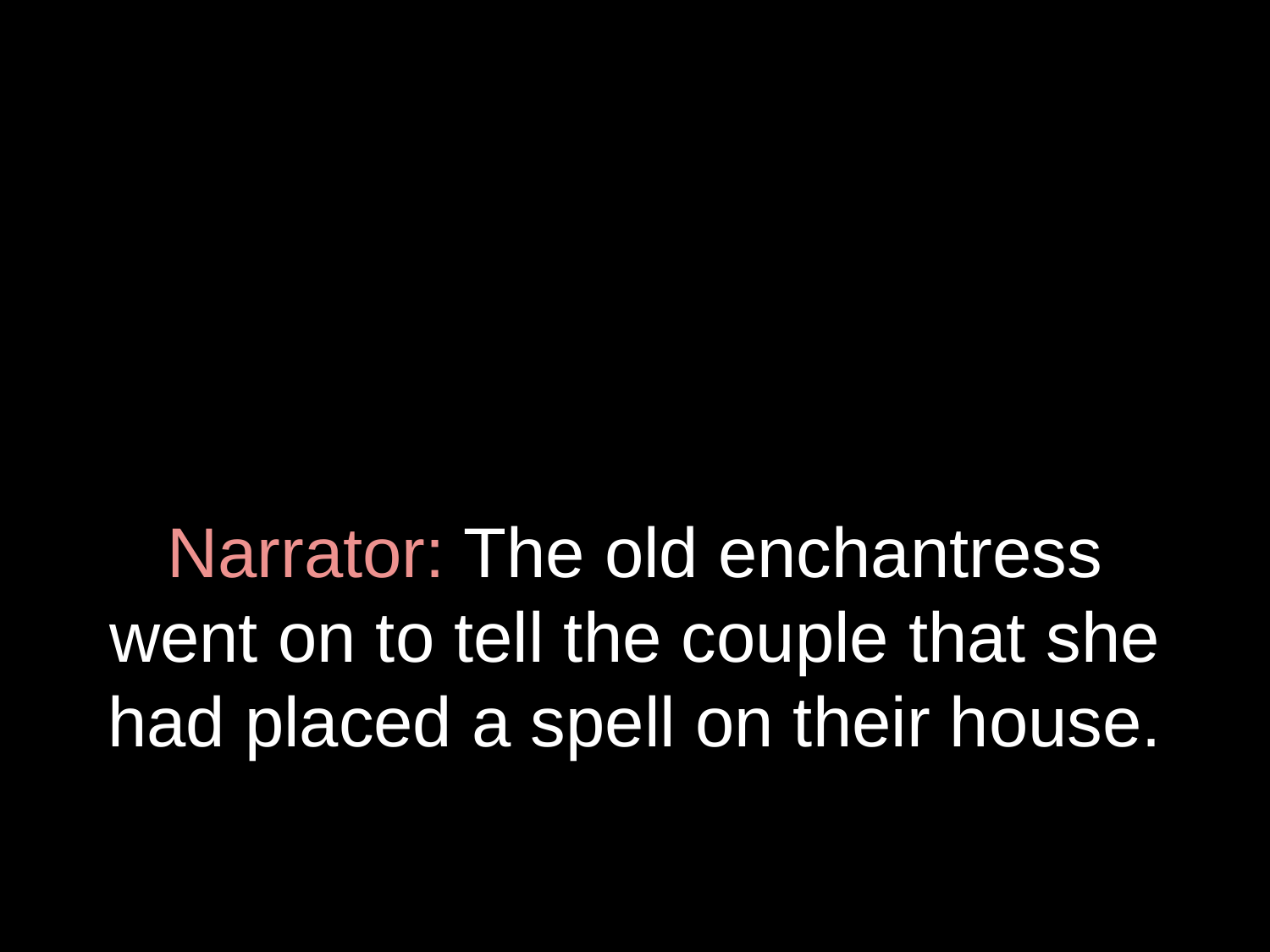

# Narrator: The old enchantress went on to tell the couple that she had placed a spell on their house.